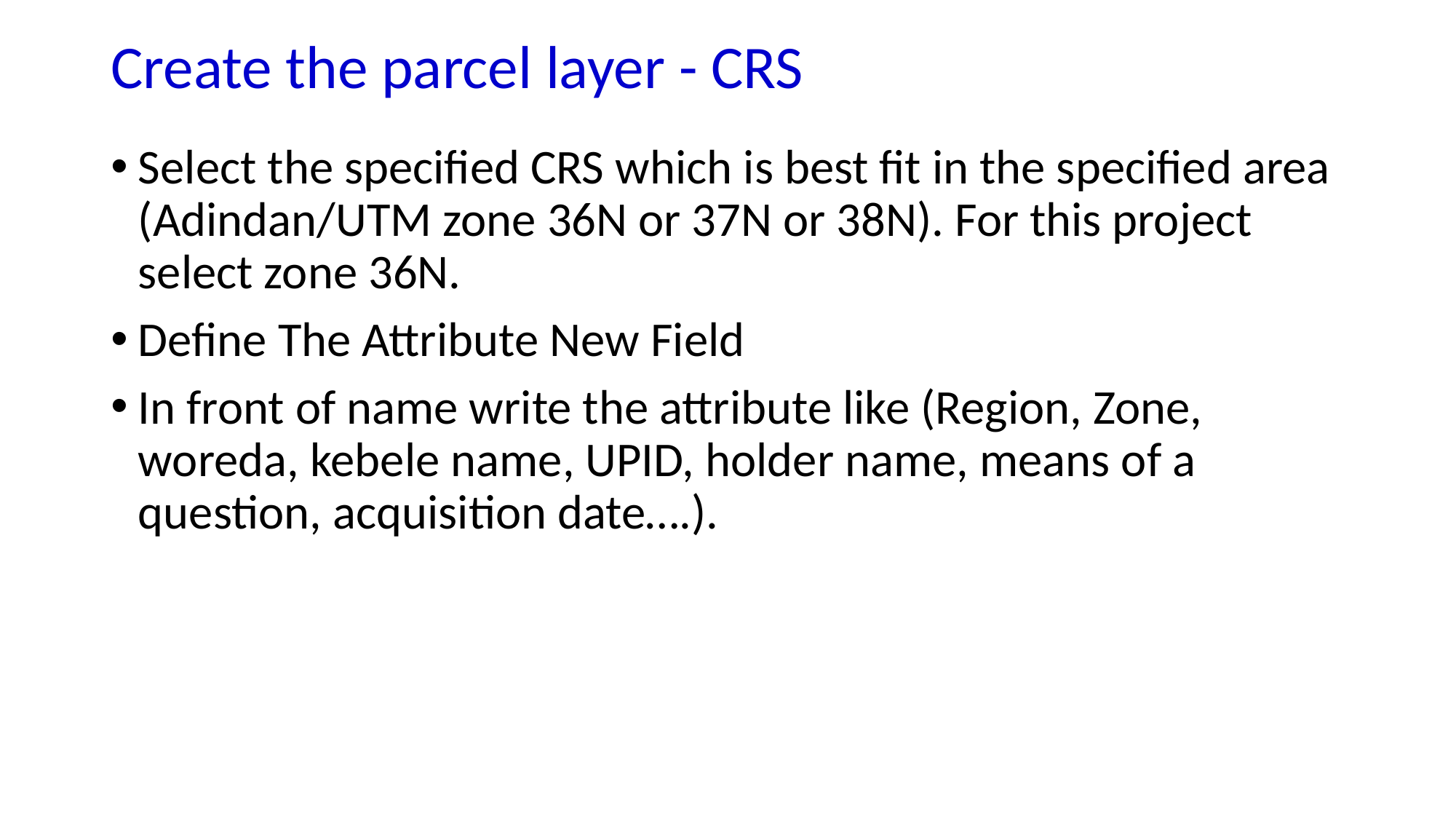

# Create the parcel layer - CRS
Select the specified CRS which is best fit in the specified area (Adindan/UTM zone 36N or 37N or 38N). For this project select zone 36N.
Define The Attribute New Field
In front of name write the attribute like (Region, Zone, woreda, kebele name, UPID, holder name, means of a question, acquisition date….).